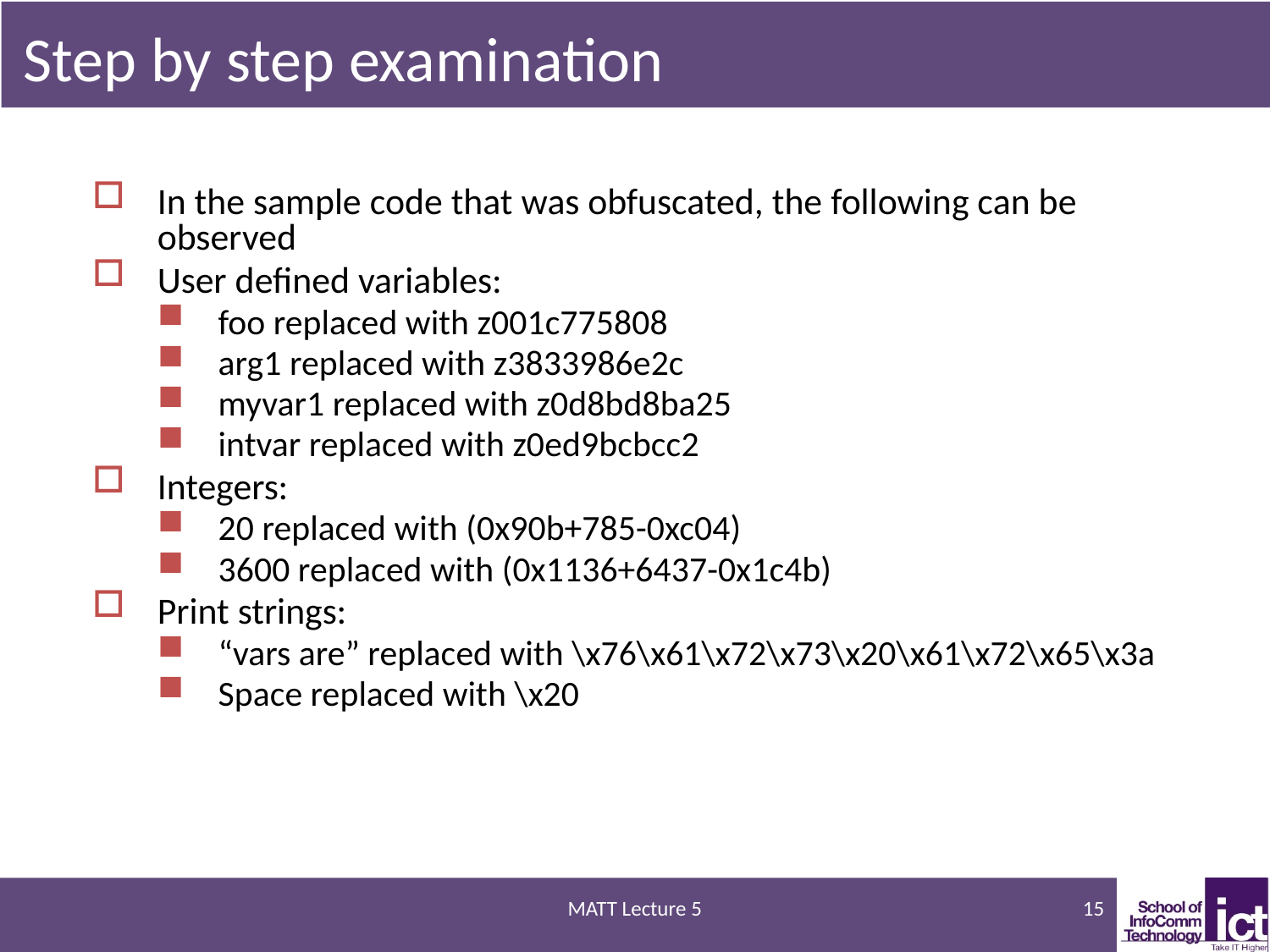

# Step by step examination
In the sample code that was obfuscated, the following can be observed
User defined variables:
foo replaced with z001c775808
arg1 replaced with z3833986e2c
myvar1 replaced with z0d8bd8ba25
intvar replaced with z0ed9bcbcc2
Integers:
20 replaced with (0x90b+785-0xc04)
3600 replaced with (0x1136+6437-0x1c4b)
Print strings:
“vars are” replaced with \x76\x61\x72\x73\x20\x61\x72\x65\x3a
Space replaced with \x20

MATT Lecture 5
15